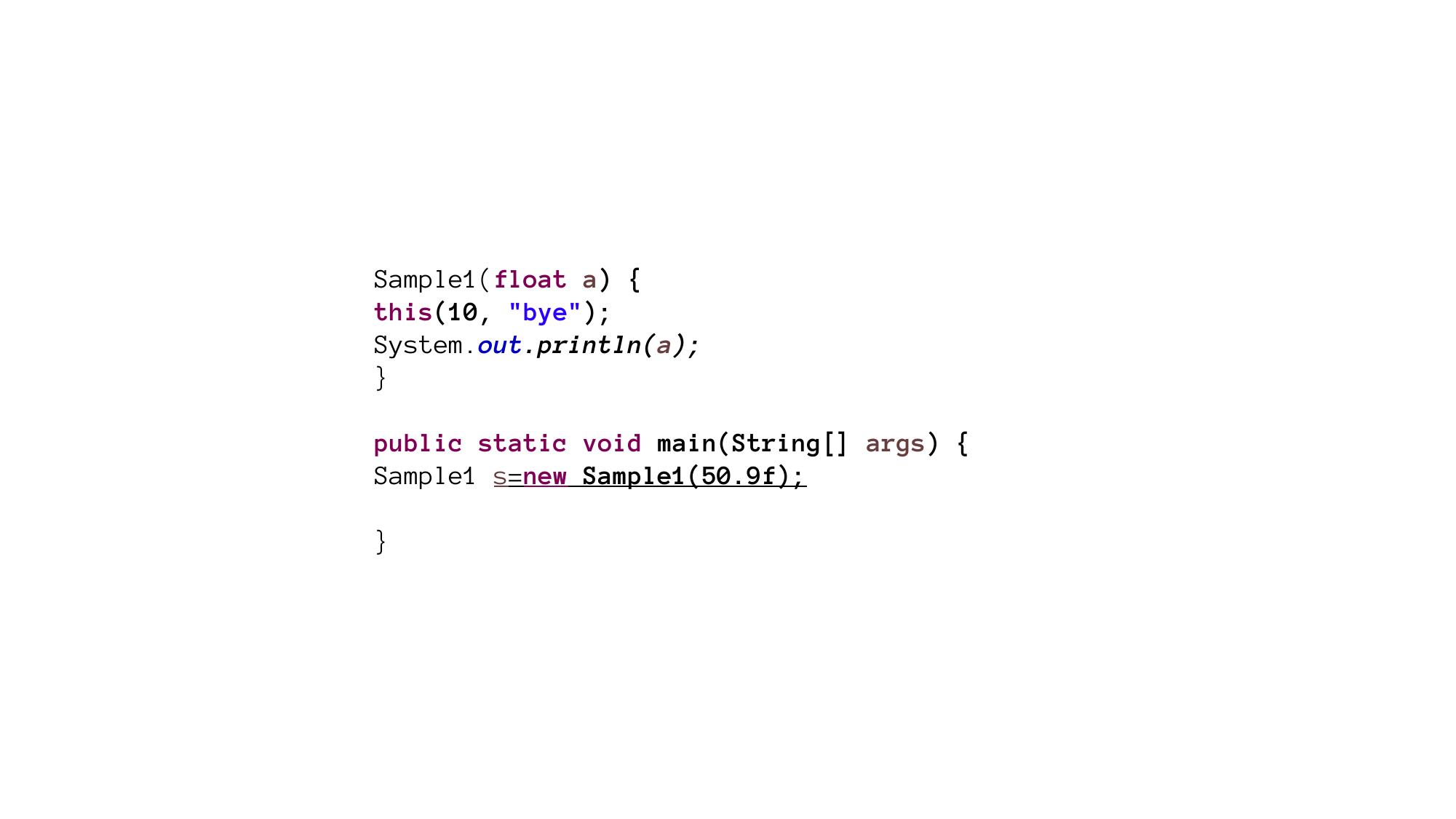

#
Sample1(float a) {
this(10, "bye");
System.out.println(a);
}

public static void main(String[] args) {
Sample1 s=new Sample1(50.9f);

}